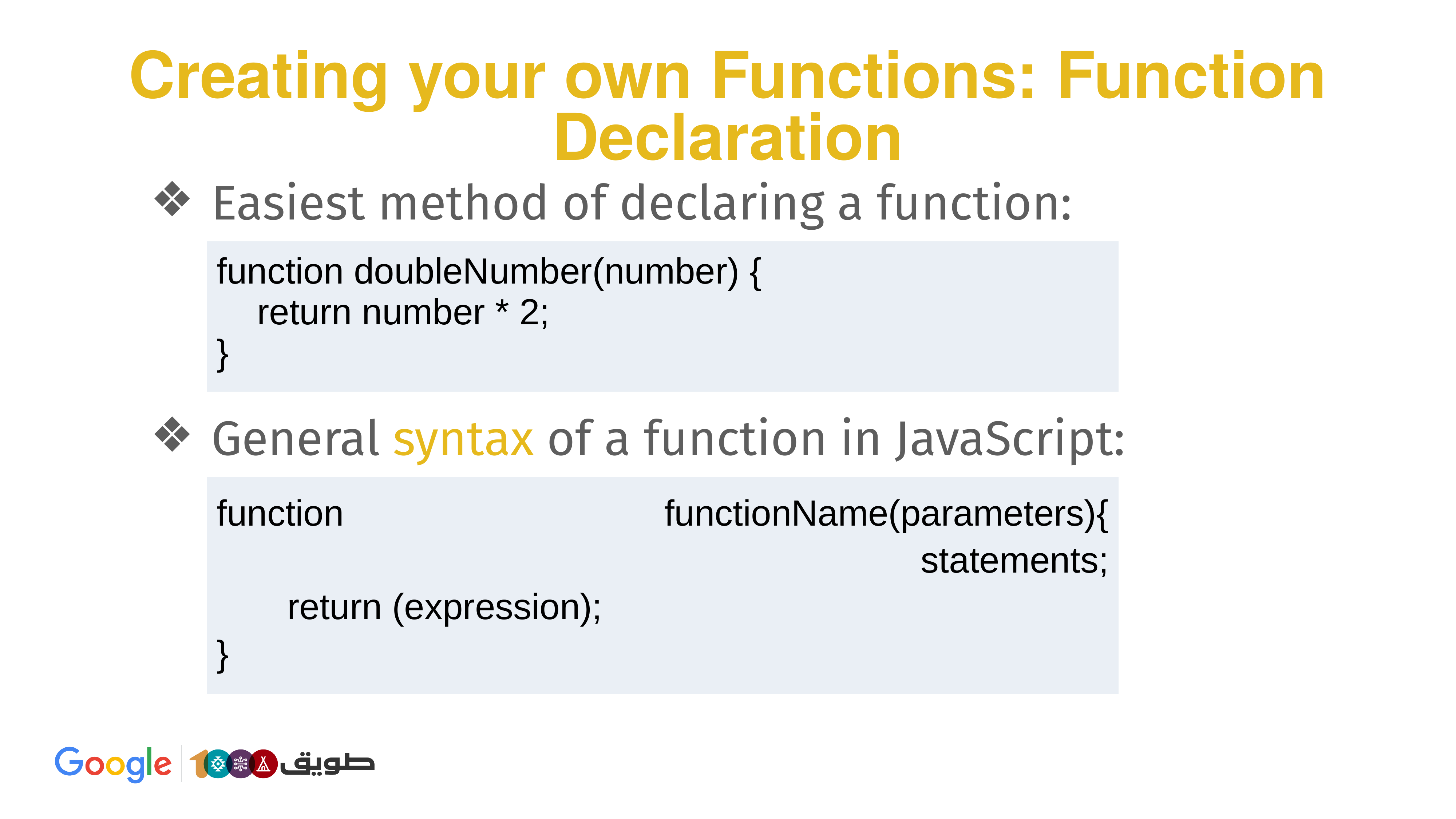

Creating your own Functions: Function Declaration
Easiest method of declaring a function:

General syntax of a function in JavaScript:
| function doubleNumber(number) { return number \* 2; } |
| --- |
| function functionName(parameters){ statements; return (expression); } |
| --- |